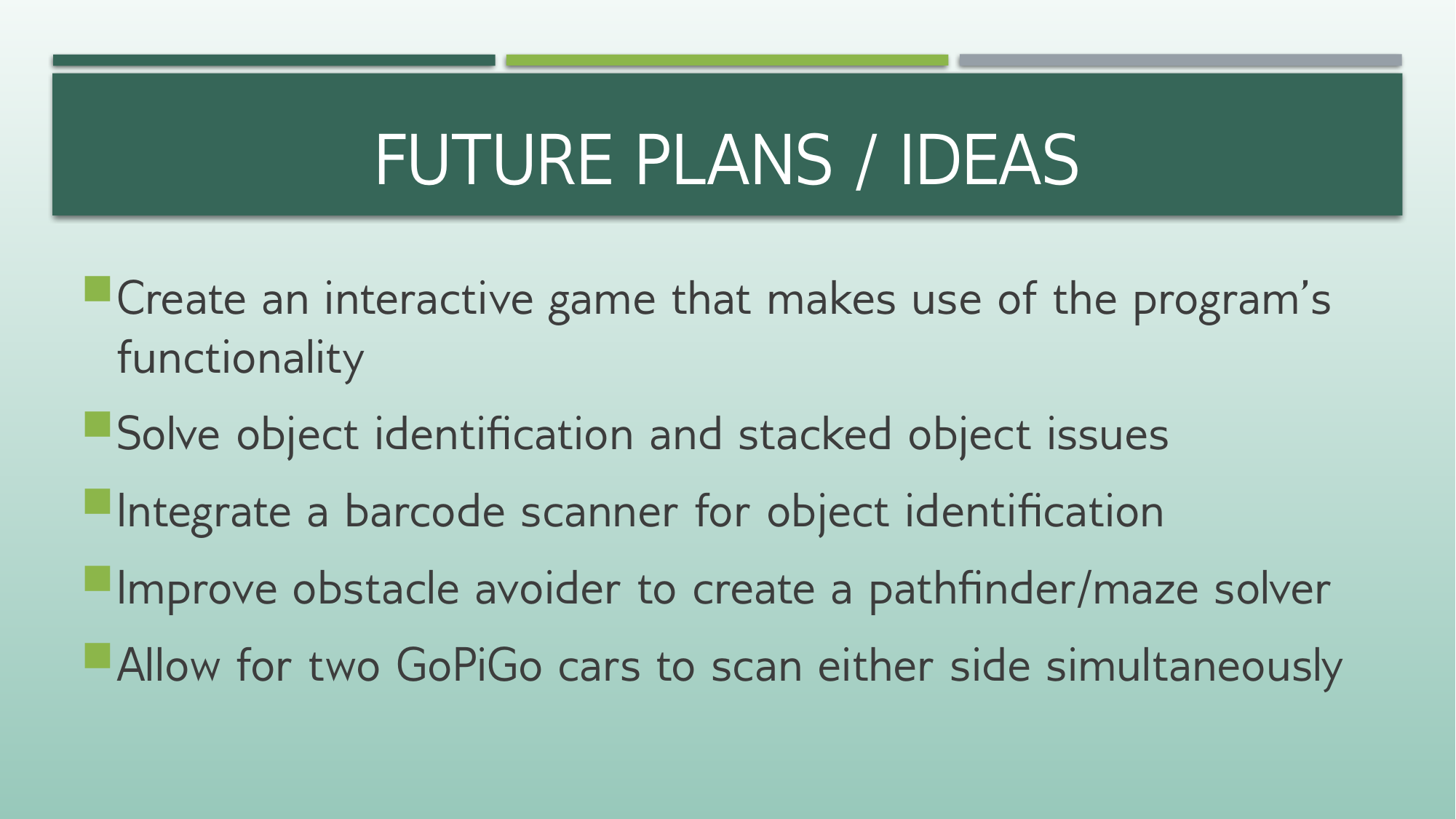

# Future plans / Ideas
Create an interactive game that makes use of the program’s functionality
Solve object identification and stacked object issues
Integrate a barcode scanner for object identification
Improve obstacle avoider to create a pathfinder/maze solver
Allow for two GoPiGo cars to scan either side simultaneously